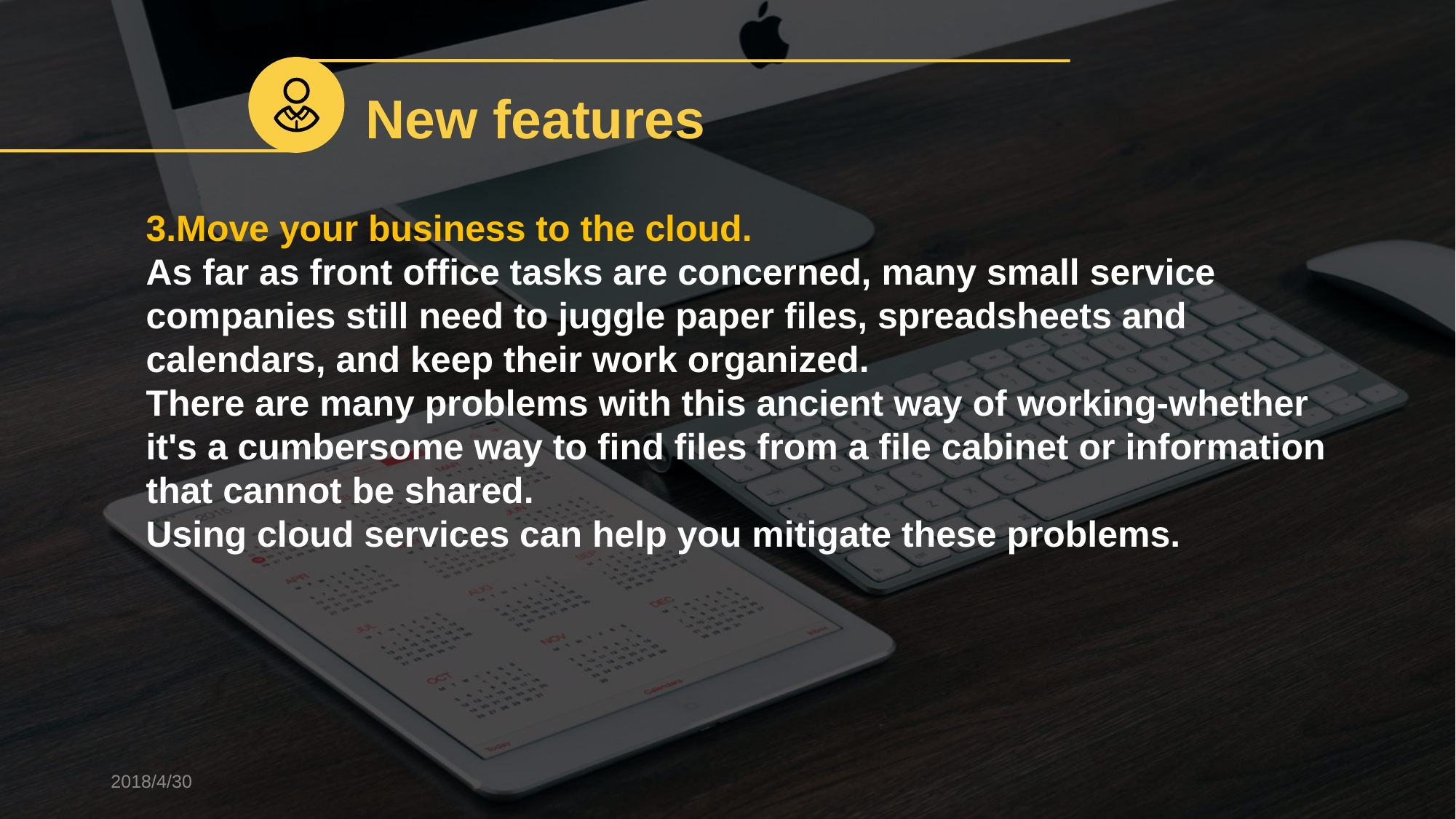

New features
3.Move your business to the cloud.
As far as front office tasks are concerned, many small service companies still need to juggle paper files, spreadsheets and calendars, and keep their work organized.
There are many problems with this ancient way of working-whether it's a cumbersome way to find files from a file cabinet or information that cannot be shared.
Using cloud services can help you mitigate these problems.

2018/4/30